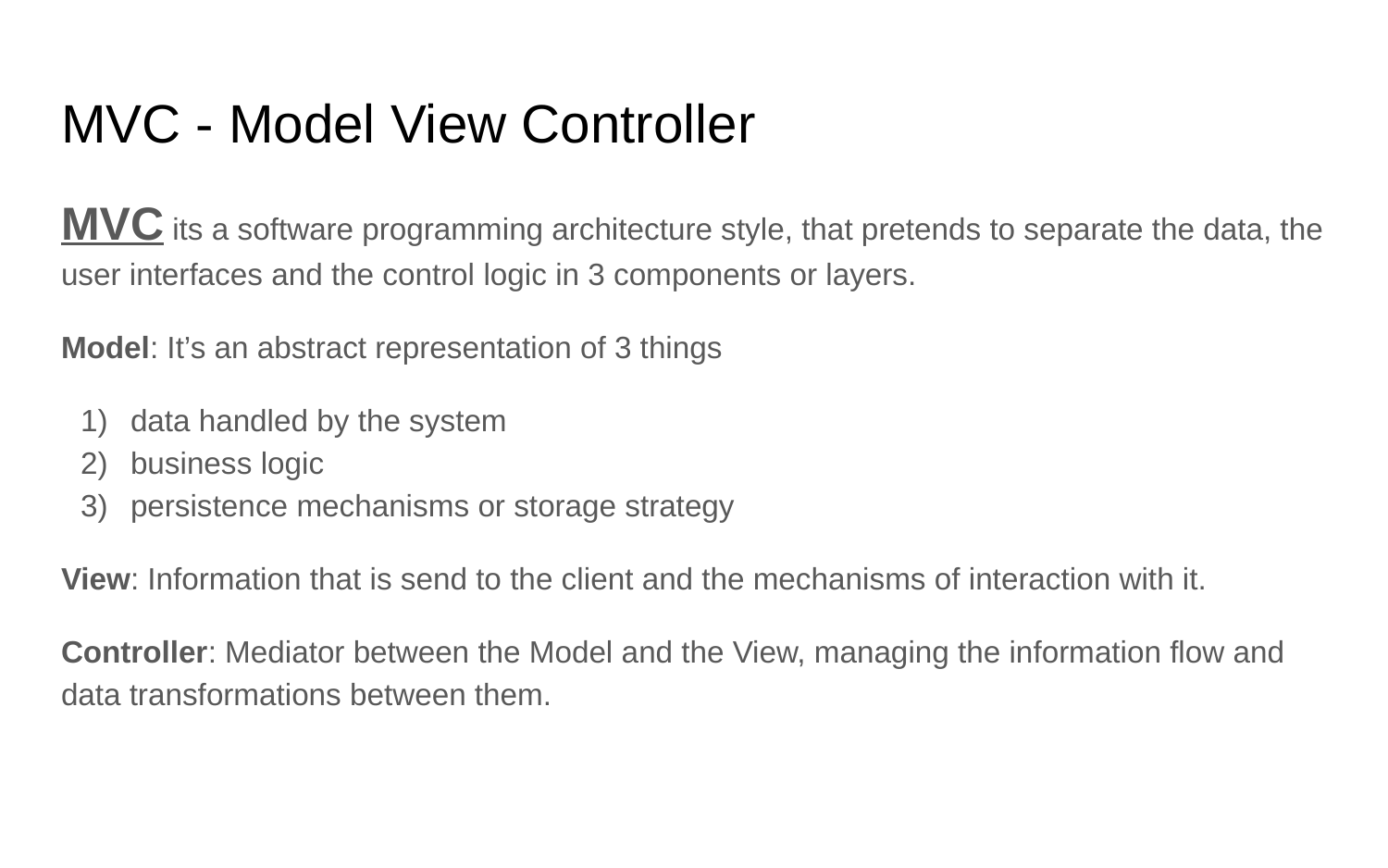

# MVC - Model View Controller
MVC its a software programming architecture style, that pretends to separate the data, the user interfaces and the control logic in 3 components or layers.
Model: It’s an abstract representation of 3 things
data handled by the system
business logic
persistence mechanisms or storage strategy
View: Information that is send to the client and the mechanisms of interaction with it.
Controller: Mediator between the Model and the View, managing the information flow and data transformations between them.